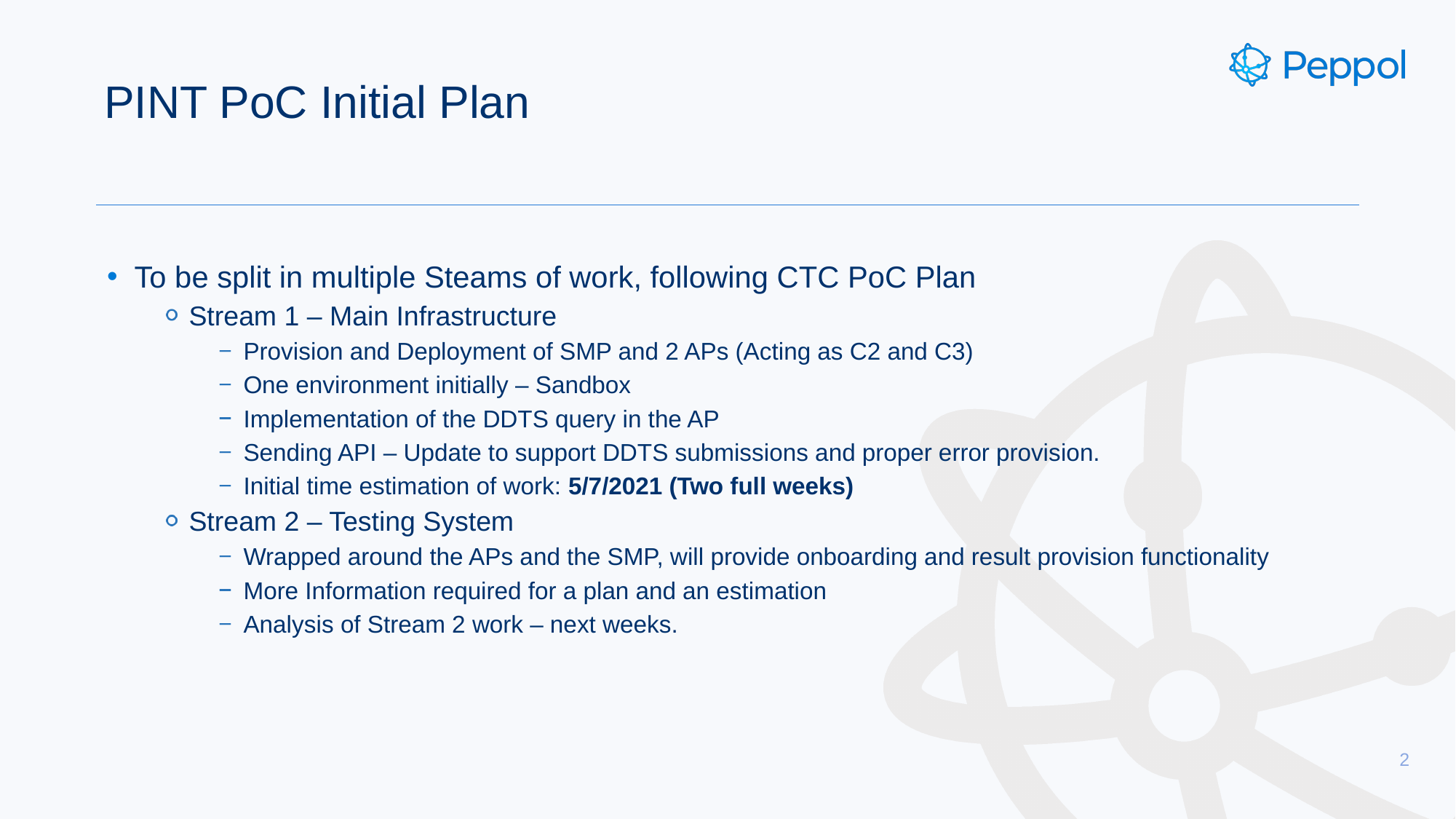

# PINT PoC Initial Plan

To be split in multiple Steams of work, following CTC PoC Plan
Stream 1 – Main Infrastructure
Provision and Deployment of SMP and 2 APs (Acting as C2 and C3)
One environment initially – Sandbox
Implementation of the DDTS query in the AP
Sending API – Update to support DDTS submissions and proper error provision.
Initial time estimation of work: 5/7/2021 (Two full weeks)
Stream 2 – Testing System
Wrapped around the APs and the SMP, will provide onboarding and result provision functionality
More Information required for a plan and an estimation
Analysis of Stream 2 work – next weeks.

2